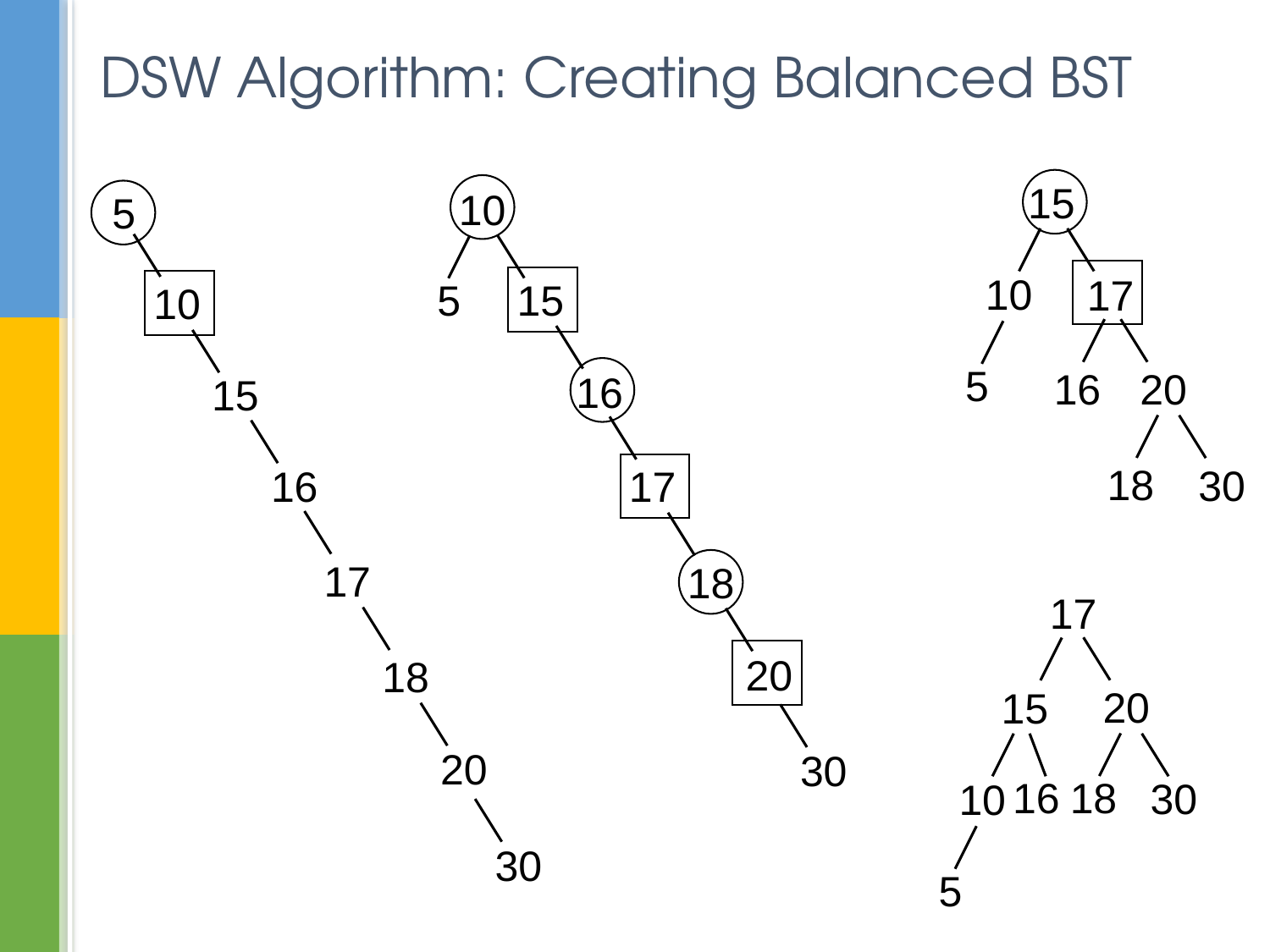

# DSW Algorithm: Creating Balanced BST
15

10
5

10
17
15
5

10

5
16
20

16
15

18
30
17
16

17
18

17

20
18
20
15

20
30
16
18
30
10

30
5